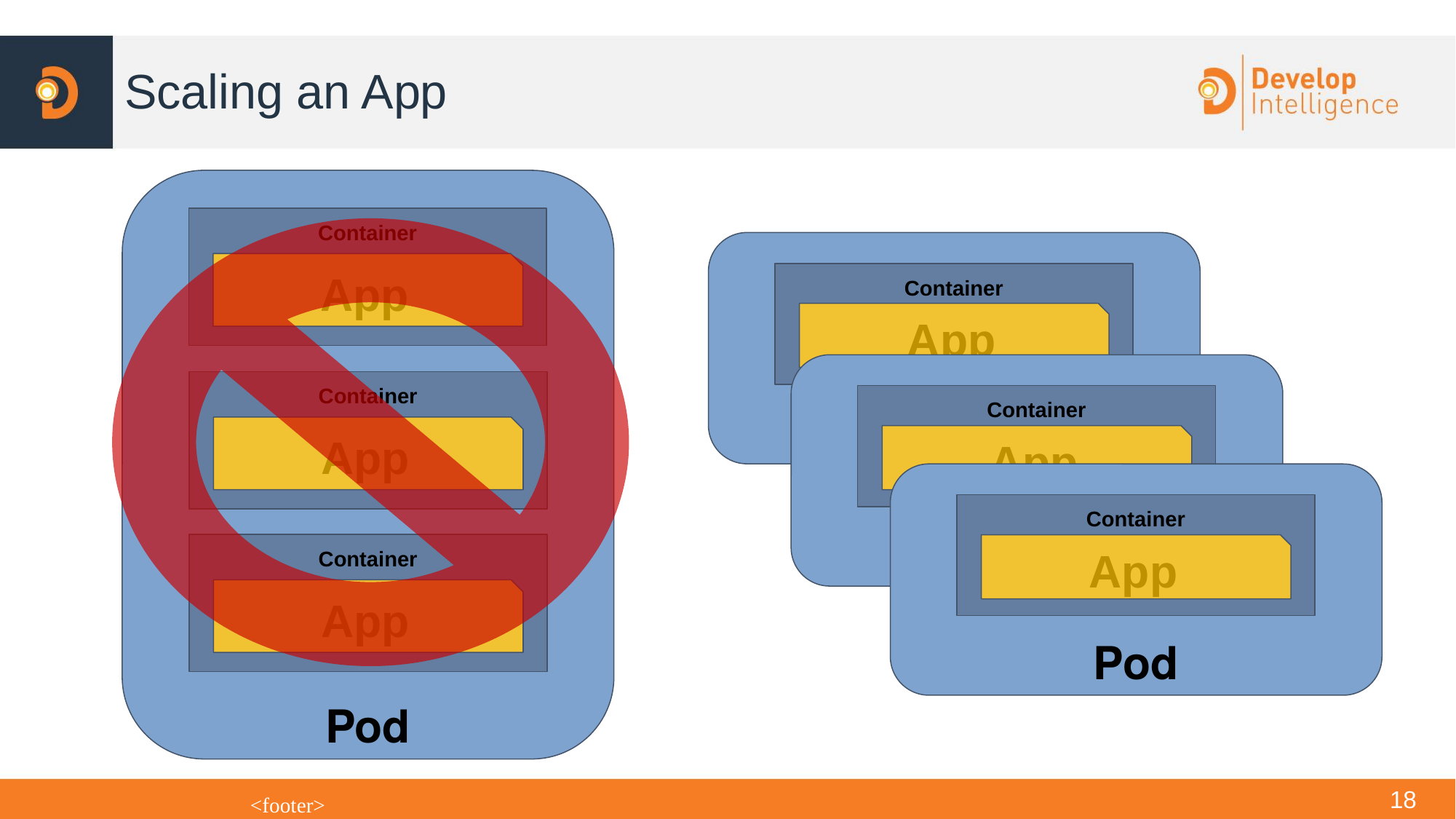

# Scaling an App

Container
App
Pod
Container
App

Container
App
Pod

Container
App
Pod

Container
App
Pod
Container
App
18